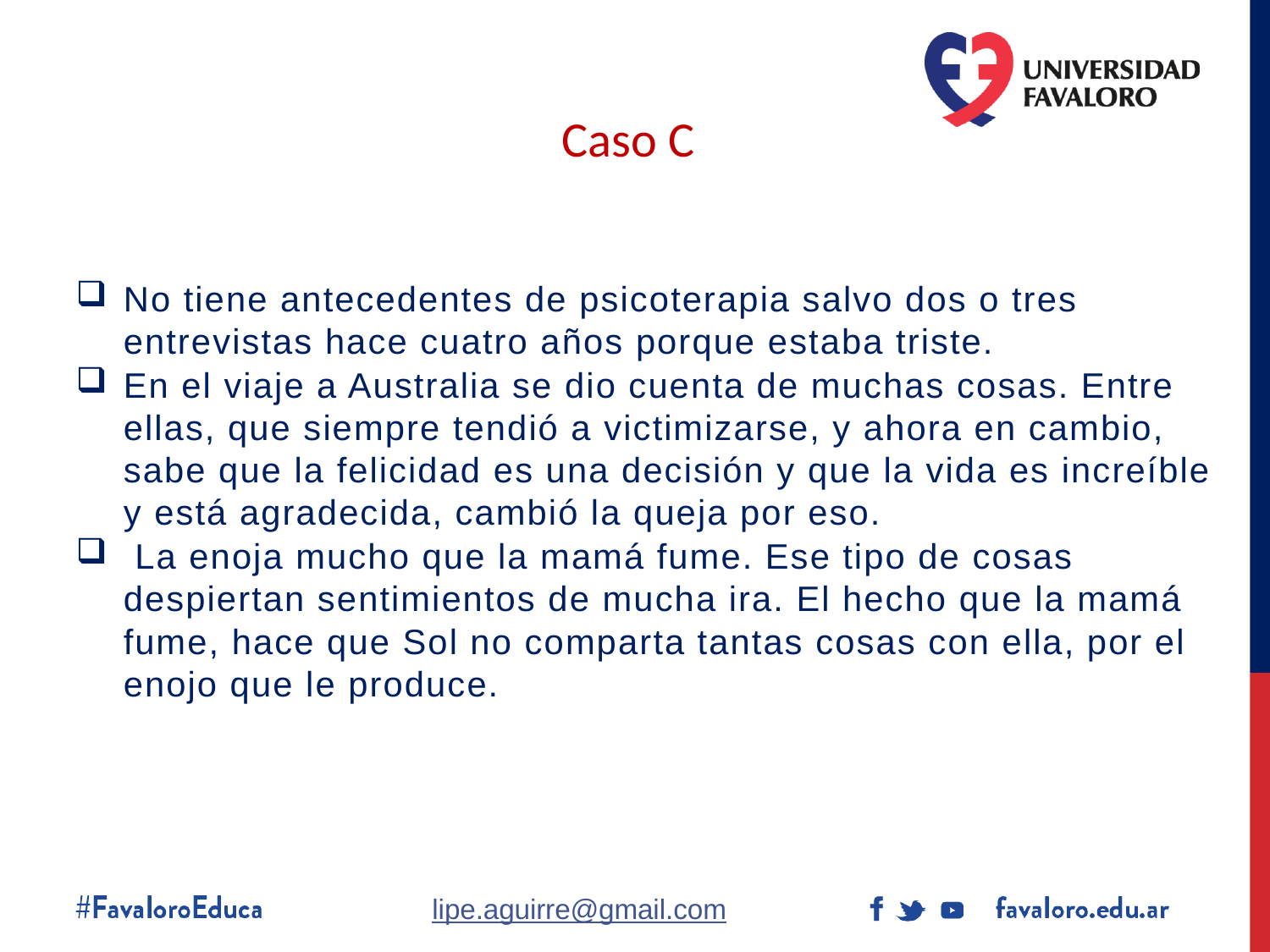

# Caso C
No tiene antecedentes de psicoterapia salvo dos o tres entrevistas hace cuatro años porque estaba triste.
En el viaje a Australia se dio cuenta de muchas cosas. Entre ellas, que siempre tendió a victimizarse, y ahora en cambio, sabe que la felicidad es una decisión y que la vida es increíble y está agradecida, cambió la queja por eso.
 La enoja mucho que la mamá fume. Ese tipo de cosas despiertan sentimientos de mucha ira. El hecho que la mamá fume, hace que Sol no comparta tantas cosas con ella, por el enojo que le produce.
lipe.aguirre@gmail.com